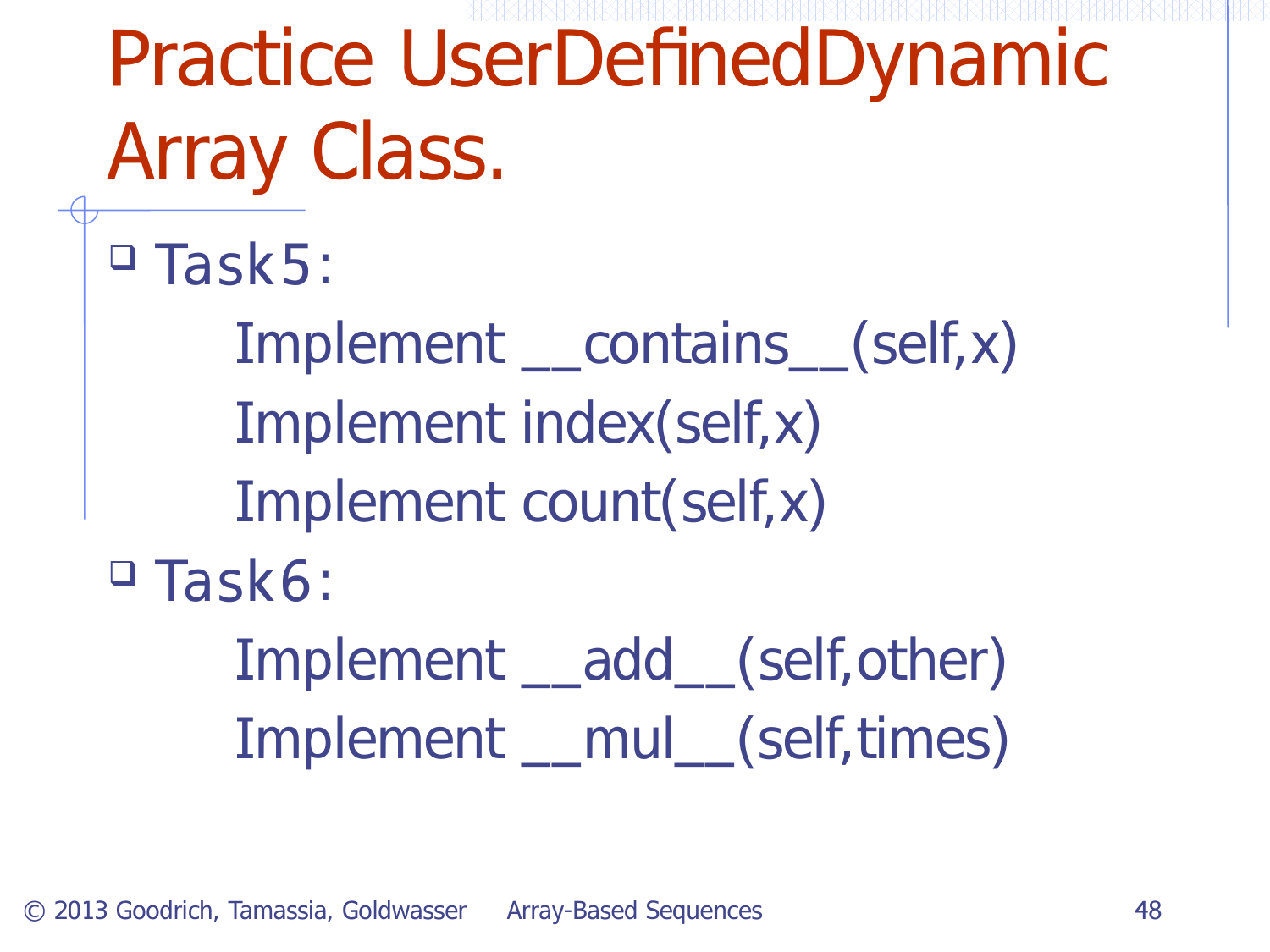

# Practice UserDefinedDynamic Array Class.
Task5:
	Implement __contains__(self,x)
	Implement index(self,x)
	Implement count(self,x)
Task6:
	Implement __add__(self,other)
	Implement __mul__(self,times)
© 2013 Goodrich, Tamassia, Goldwasser
Array-Based Sequences
48